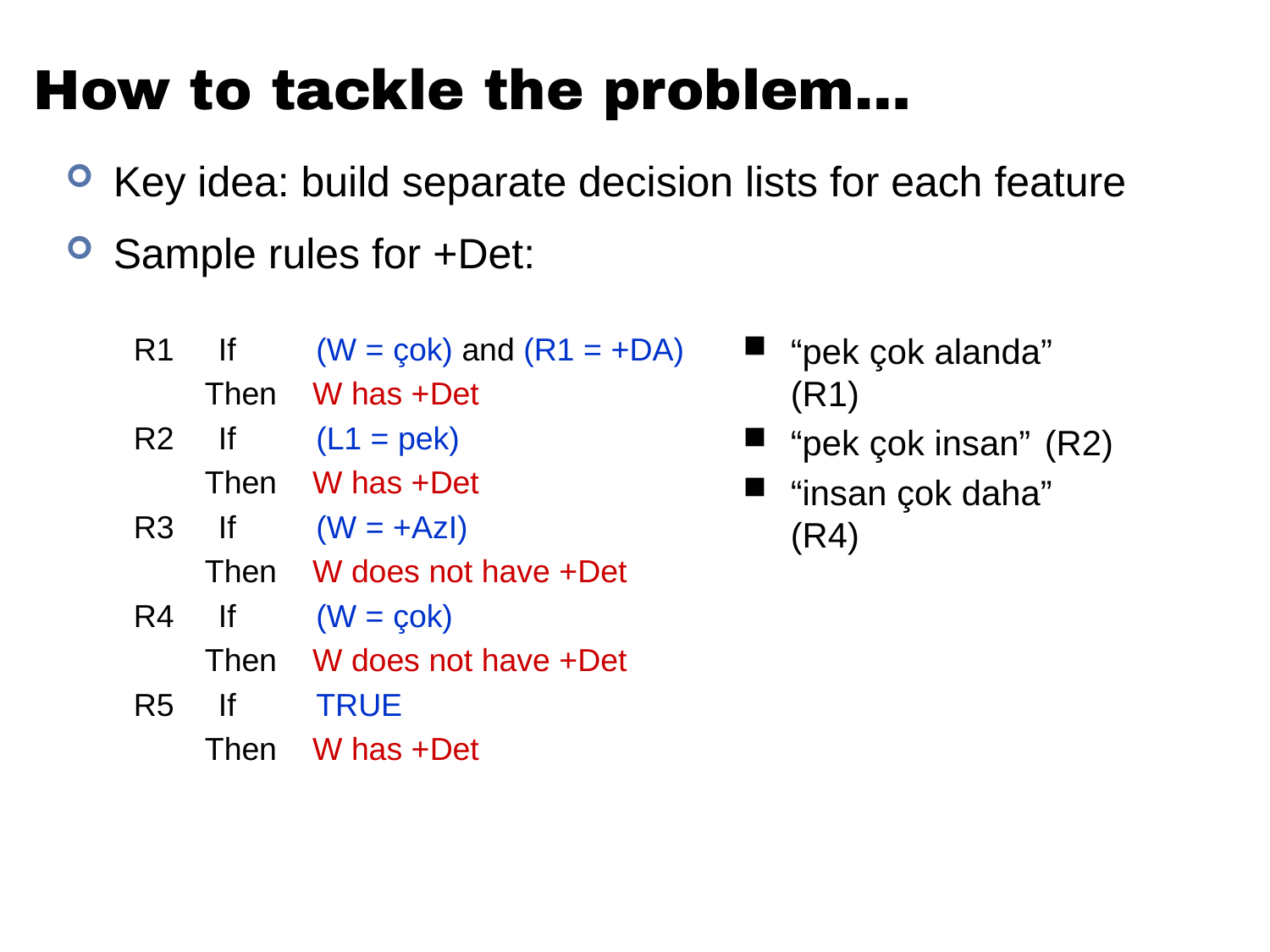

# How to tackle the problem…
Key idea: build separate decision lists for each feature
Sample rules for +Det:
“pek çok alanda”	(R1)
“pek çok insan”	(R2)
“insan çok daha”	(R4)
R1	If         (W = çok) and (R1 = +DA)
        Then    W has +Det
R2	If         (L1 = pek)
        Then    W has +Det
R3	If         (W = +AzI)
        Then    W does not have +Det
R4	If         (W = çok)
        Then    W does not have +Det
R5	If         TRUE
        Then    W has +Det